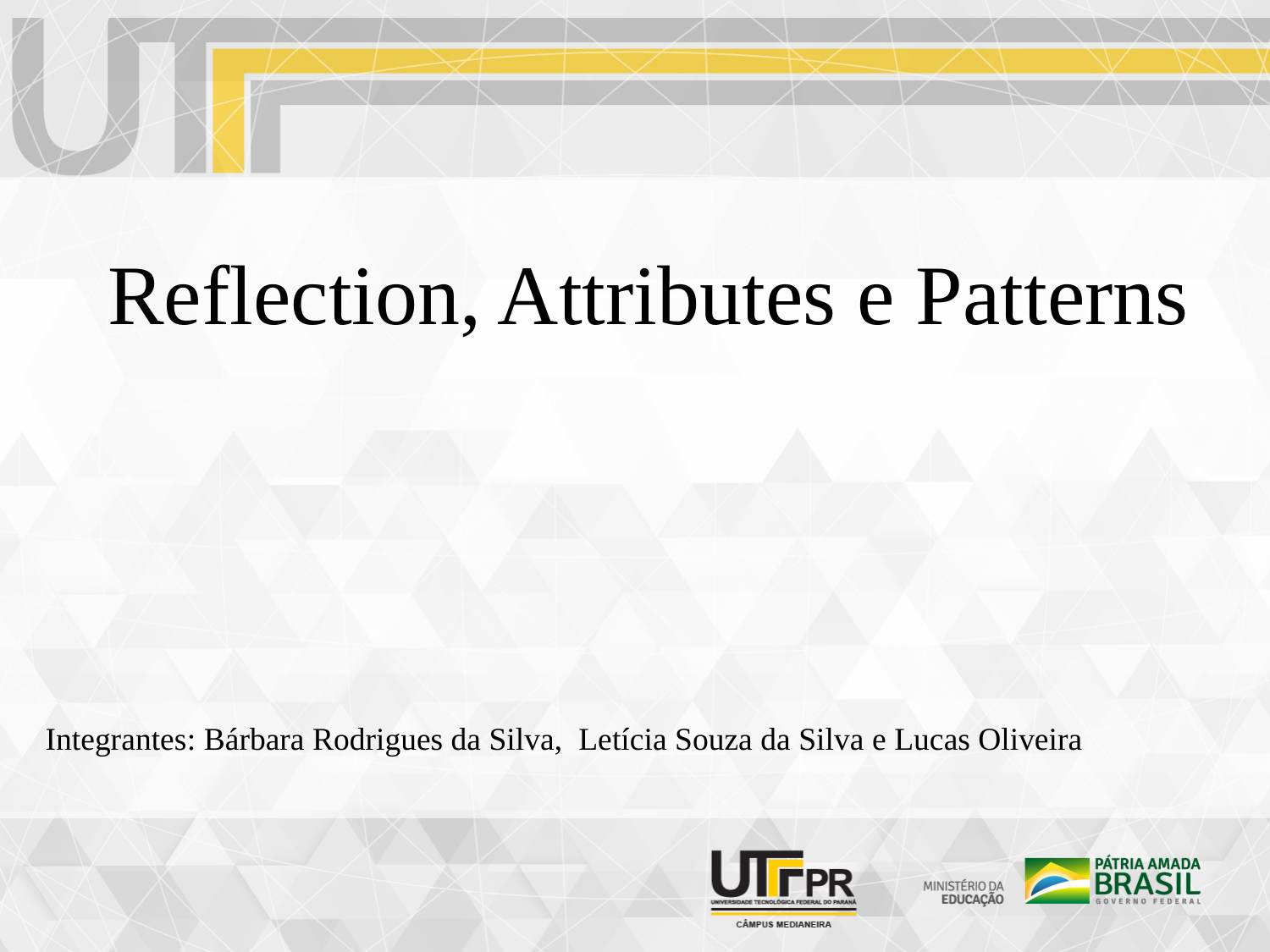

Reflection, Attributes e Patterns

Integrantes: Bárbara Rodrigues da Silva,  Letícia Souza da Silva e Lucas Oliveira